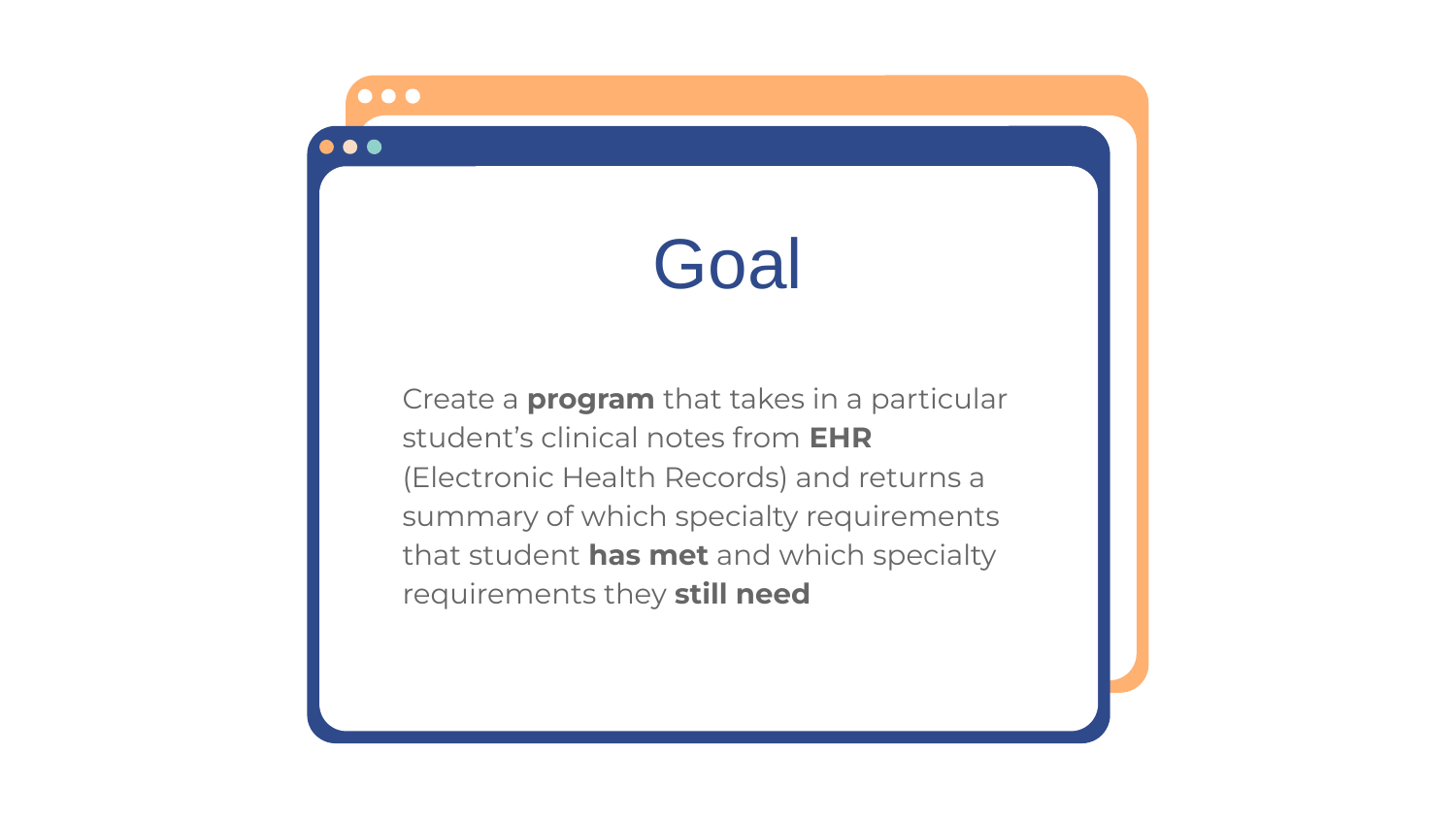

Goal
Create a program that takes in a particular student’s clinical notes from EHR (Electronic Health Records) and returns a summary of which specialty requirements that student has met and which specialty requirements they still need